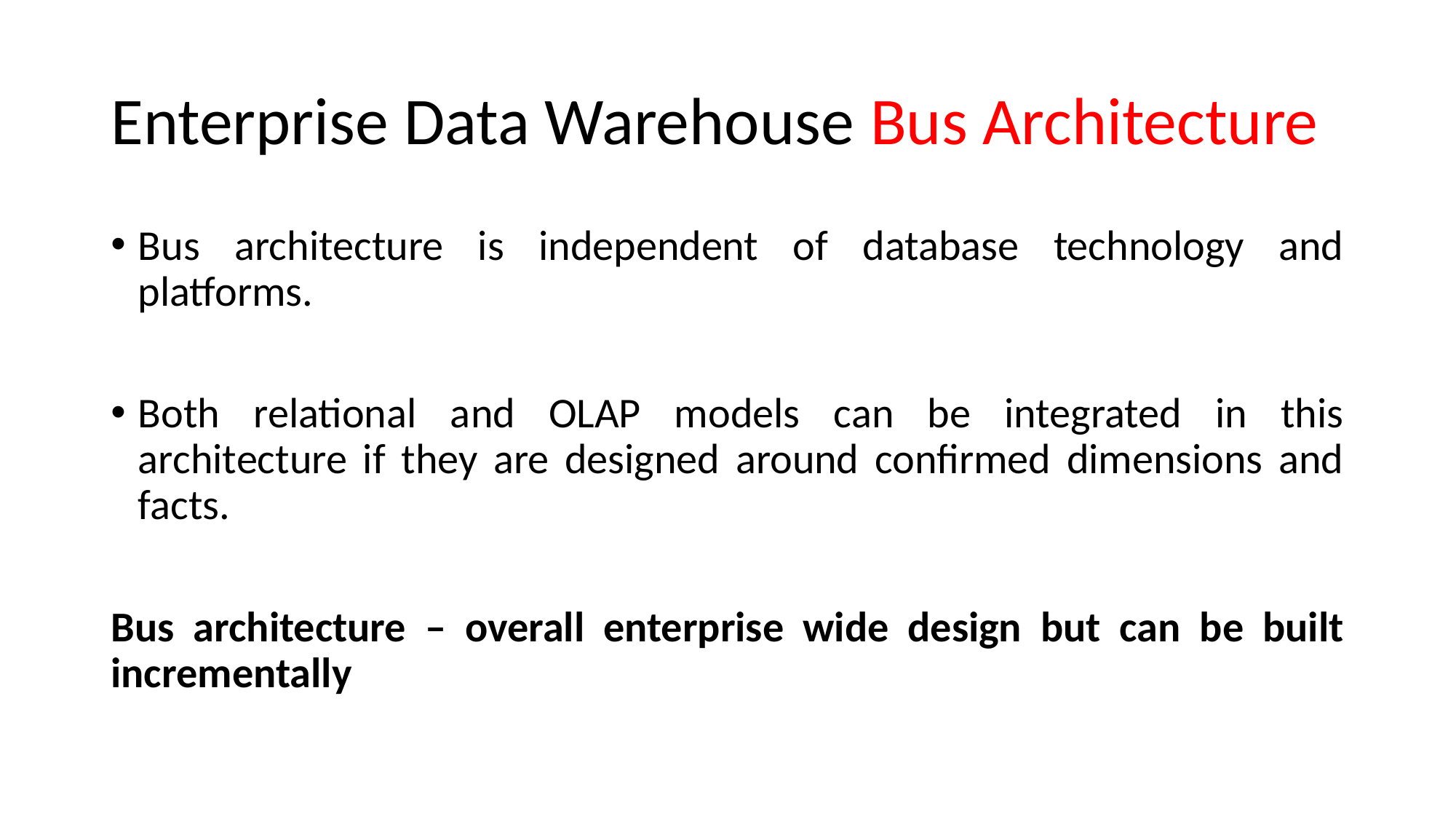

# Enterprise Data Warehouse Bus Architecture
Bus architecture is independent of database technology and platforms.

Both relational and OLAP models can be integrated in this architecture if they are designed around confirmed dimensions and facts.

Bus architecture – overall enterprise wide design but can be built incrementally